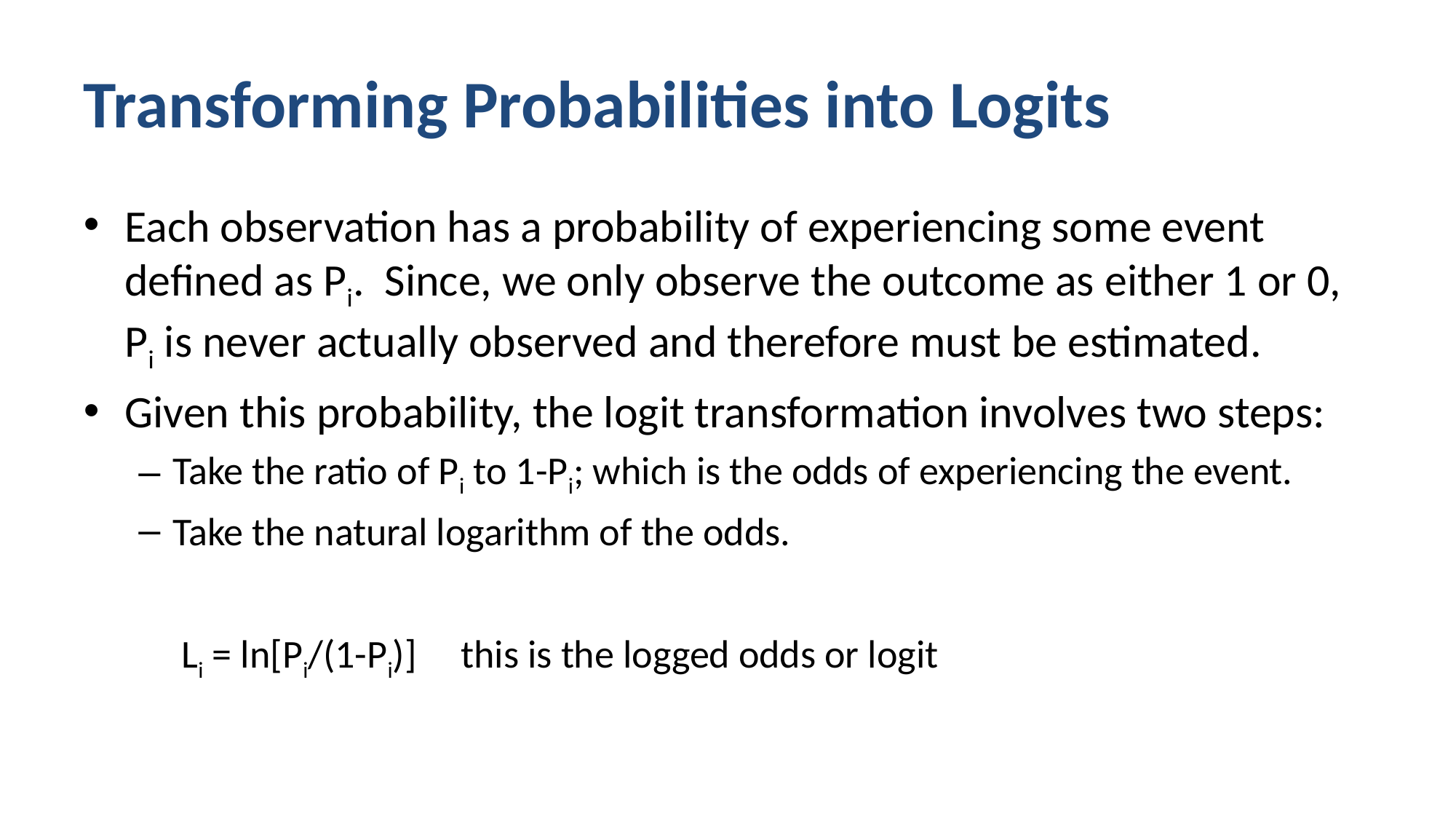

# Transforming Probabilities into Logits
Each observation has a probability of experiencing some event defined as Pi.  Since, we only observe the outcome as either 1 or 0, Pi is never actually observed and therefore must be estimated.
Given this probability, the logit transformation involves two steps:
Take the ratio of Pi to 1-Pi; which is the odds of experiencing the event.
Take the natural logarithm of the odds.

		 Li = ln[Pi/(1-Pi)]     this is the logged odds or logit